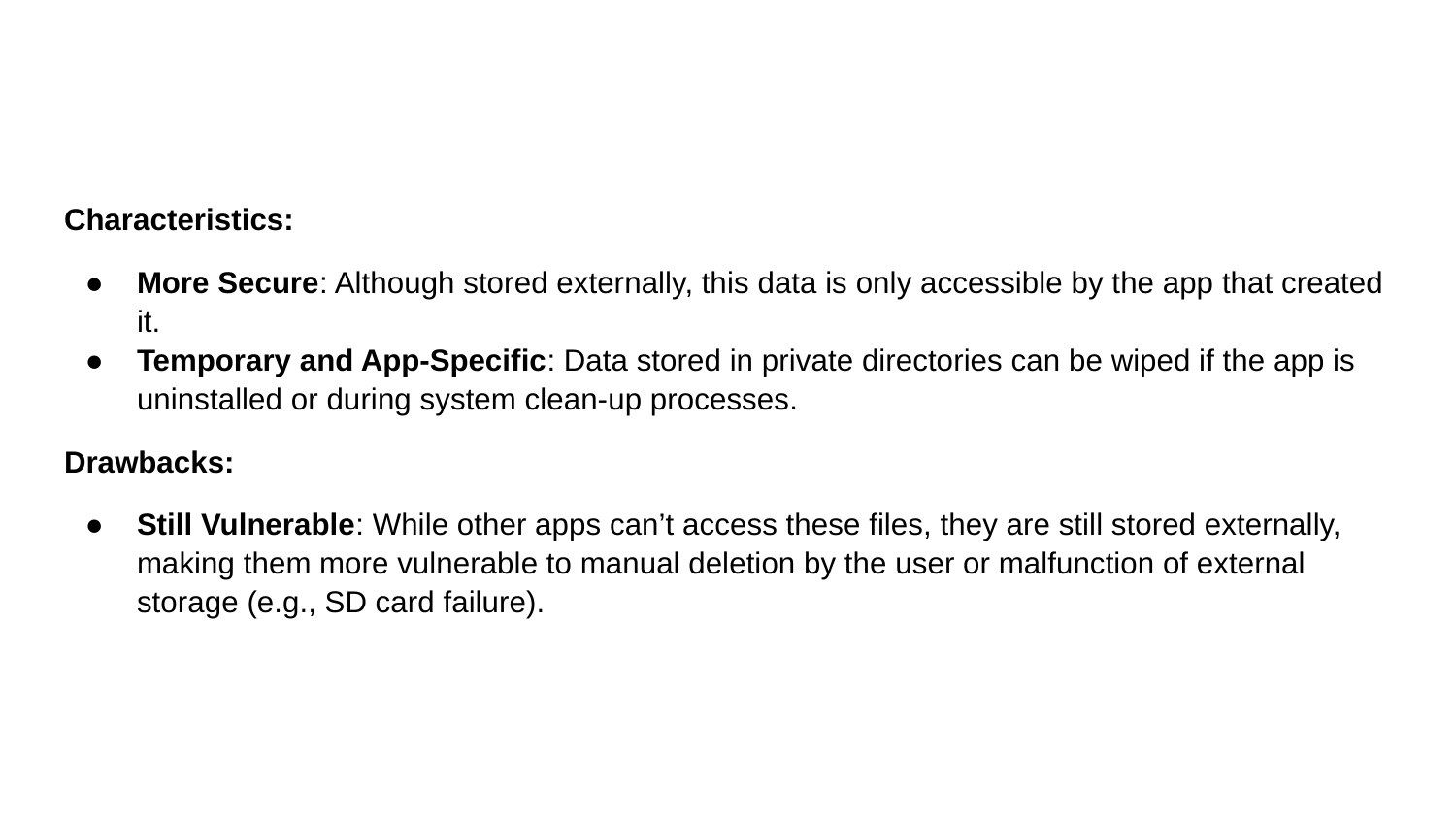

#
Characteristics:
More Secure: Although stored externally, this data is only accessible by the app that created it.
Temporary and App-Specific: Data stored in private directories can be wiped if the app is uninstalled or during system clean-up processes.
Drawbacks:
Still Vulnerable: While other apps can’t access these files, they are still stored externally, making them more vulnerable to manual deletion by the user or malfunction of external storage (e.g., SD card failure).